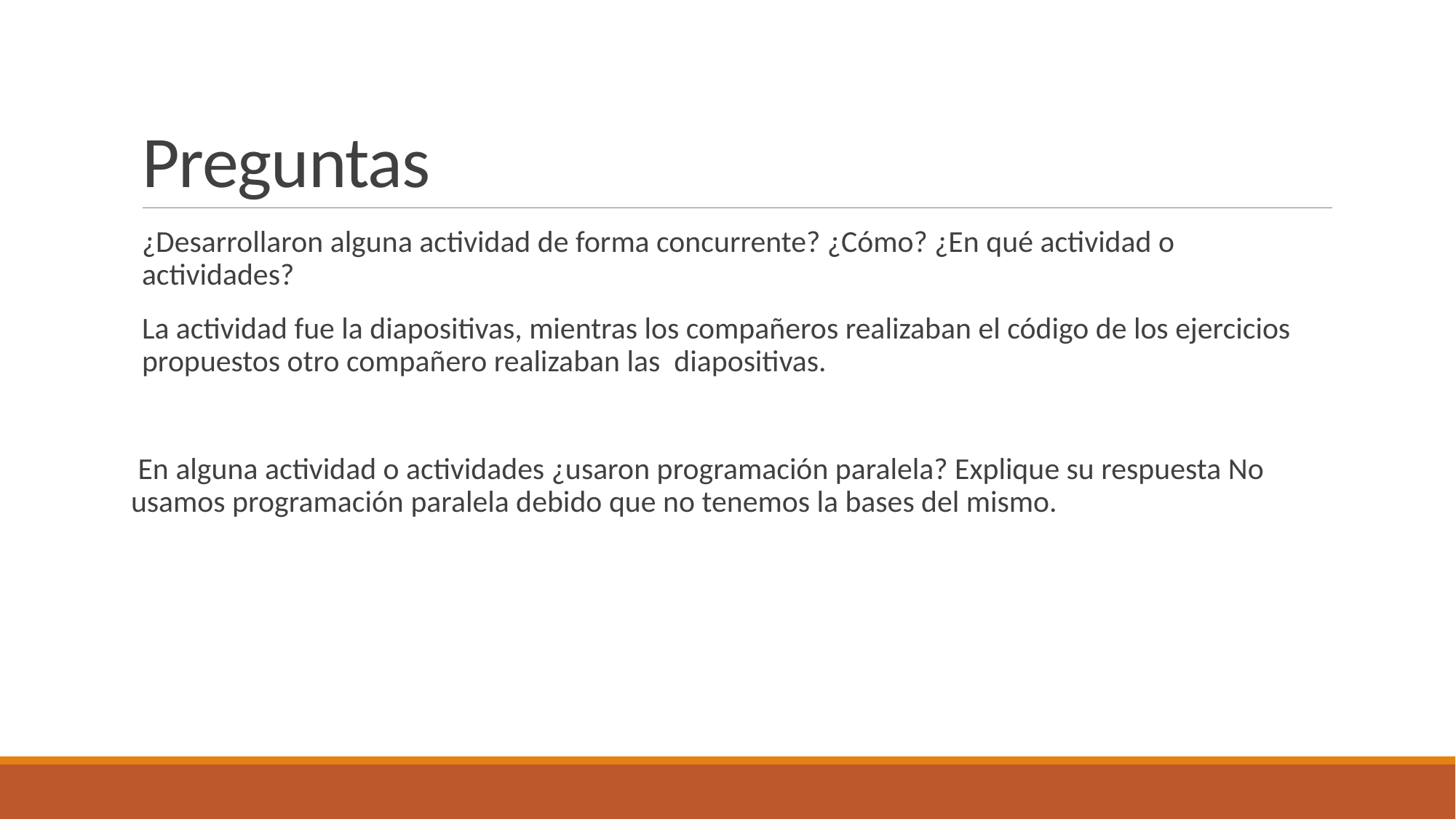

# Preguntas
¿Desarrollaron alguna actividad de forma concurrente? ¿Cómo? ¿En qué actividad o actividades?
La actividad fue la diapositivas, mientras los compañeros realizaban el código de los ejercicios propuestos otro compañero realizaban las  diapositivas.

 En alguna actividad o actividades ¿usaron programación paralela? Explique su respuesta No usamos programación paralela debido que no tenemos la bases del mismo.